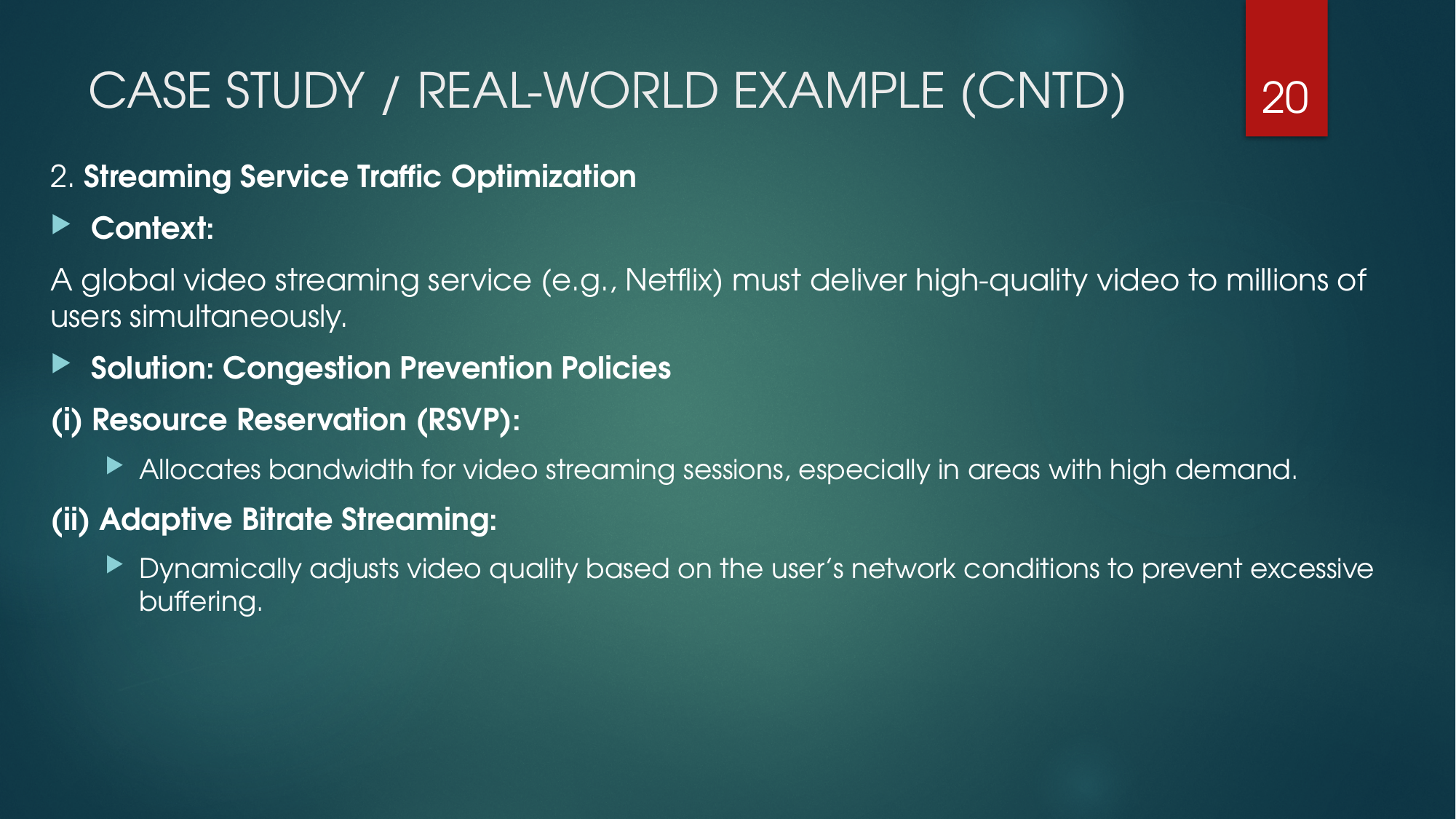

20
# CASE STUDY / REAL-WORLD EXAMPLE (CNTD)
2. Streaming Service Traffic Optimization
Context:
A global video streaming service (e.g., Netflix) must deliver high-quality video to millions of users simultaneously.
Solution: Congestion Prevention Policies
(i) Resource Reservation (RSVP):
Allocates bandwidth for video streaming sessions, especially in areas with high demand.
(ii) Adaptive Bitrate Streaming:
Dynamically adjusts video quality based on the user’s network conditions to prevent excessive buffering.